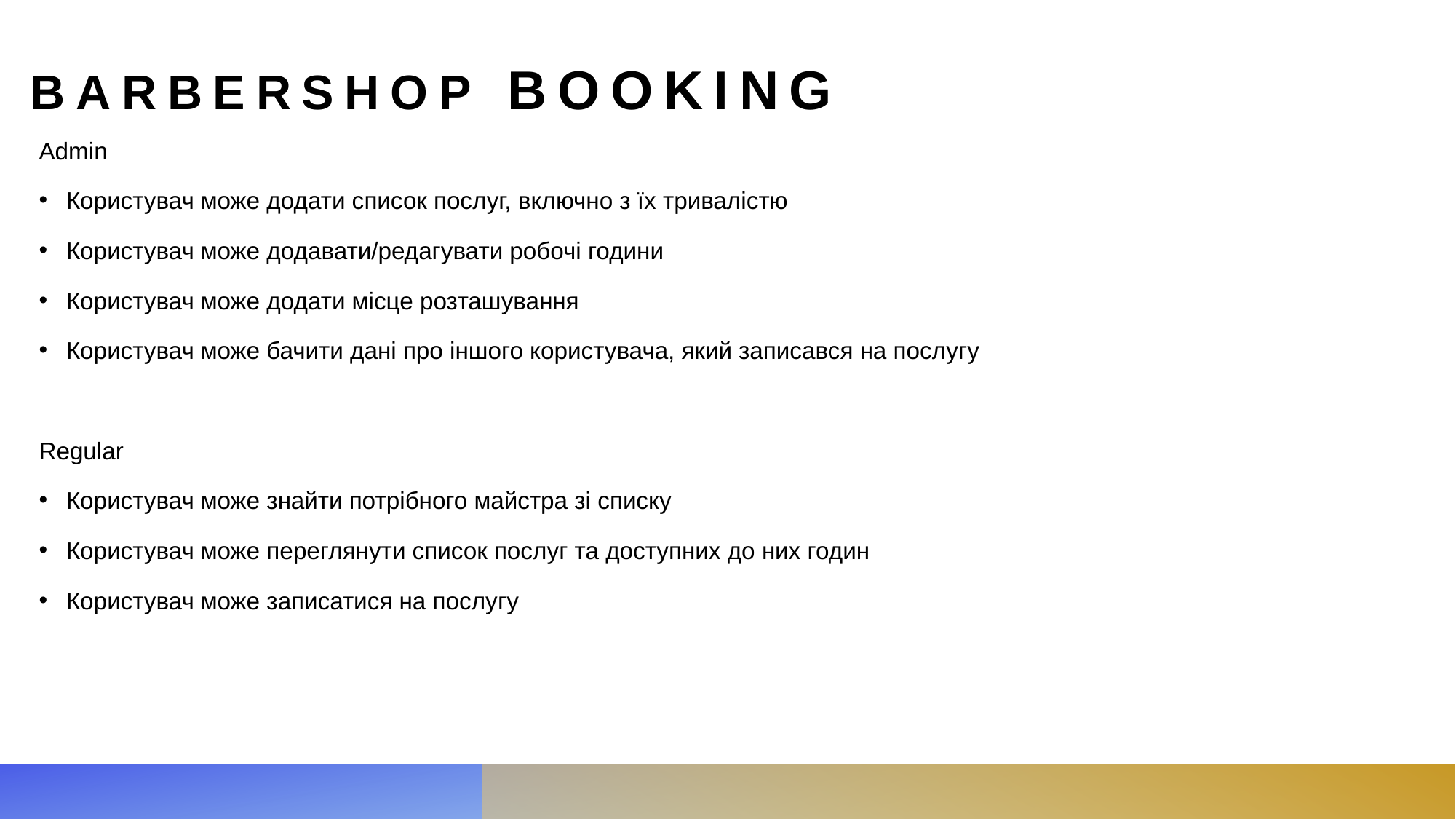

# BARBERSHOP BOOKING
Admin
Користувач може додати список послуг, включно з їх тривалістю
Користувач може додавати/редагувати робочі години
Користувач може додати місце розташування
Користувач може бачити дані про іншого користувача, який записався на послугу

Regular
Користувач може знайти потрібного майстра зі списку
Користувач може переглянути список послуг та доступних до них годин
Користувач може записатися на послугу